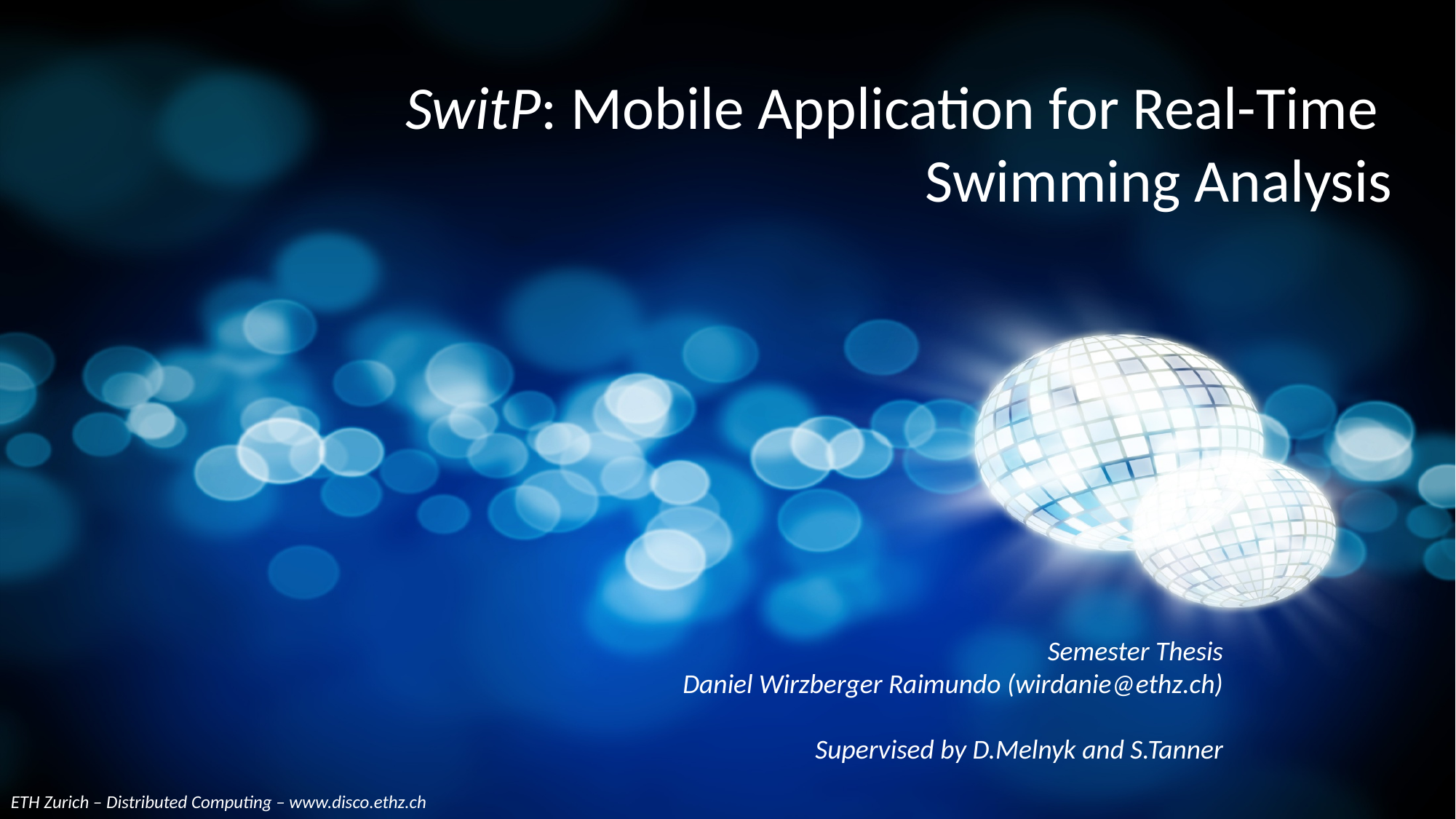

# SwitP: Mobile Application for Real-Time Swimming Analysis
Semester Thesis
Daniel Wirzberger Raimundo (wirdanie@ethz.ch)
Supervised by D.Melnyk and S.Tanner